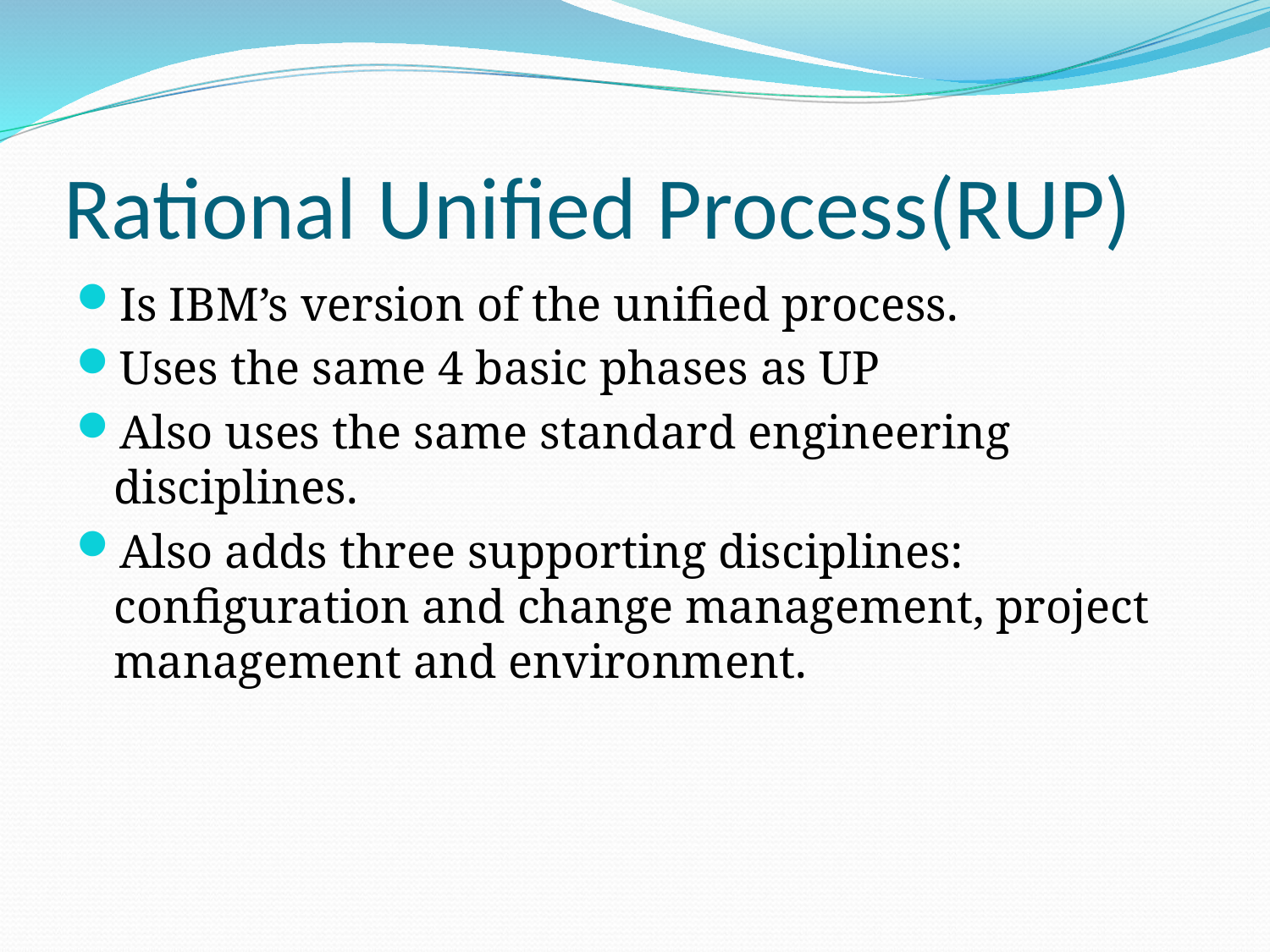

# Rational Unified Process(RUP)
Is IBM’s version of the unified process.
Uses the same 4 basic phases as UP
Also uses the same standard engineering disciplines.
Also adds three supporting disciplines: configuration and change management, project management and environment.